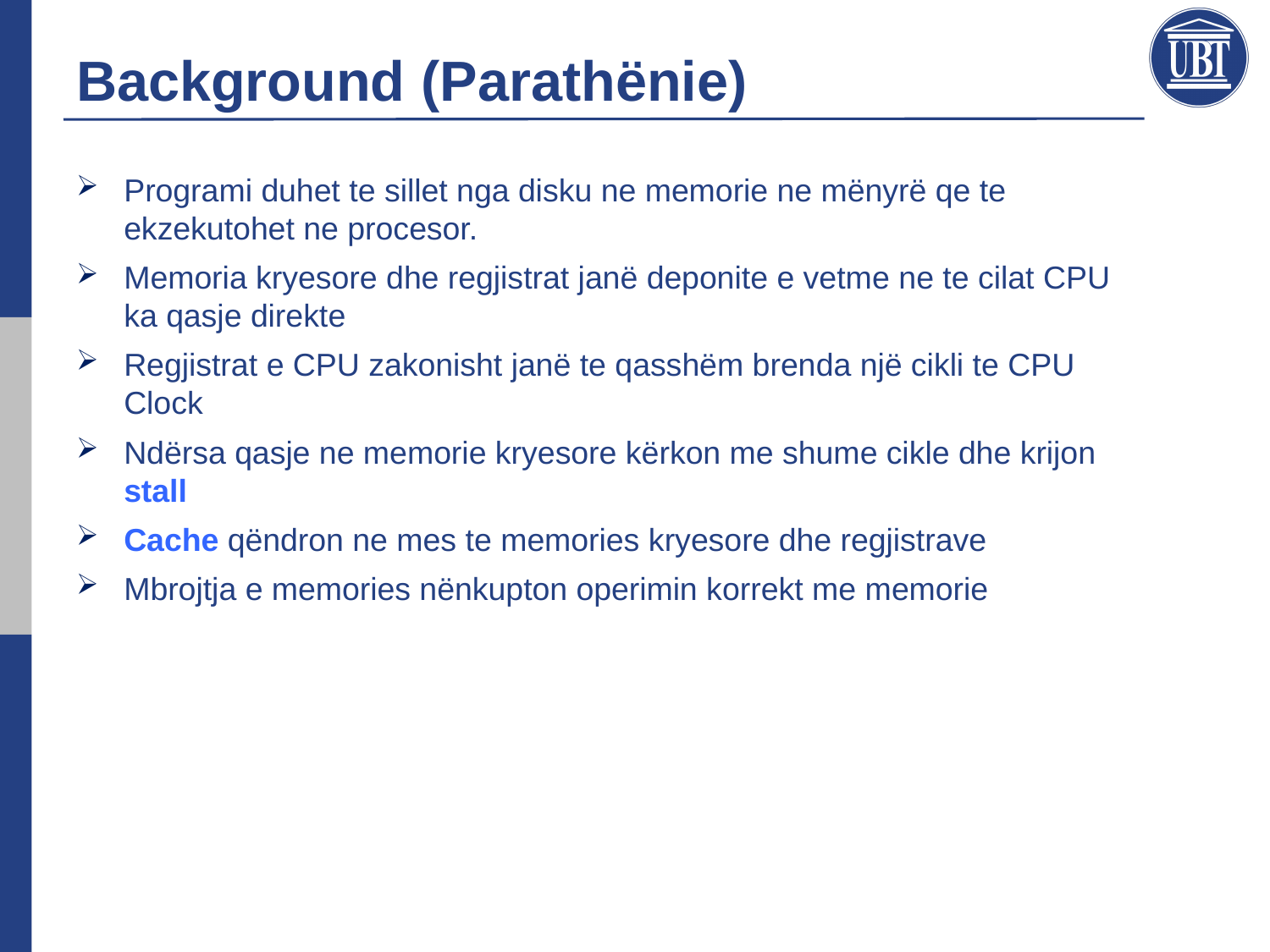

# Background (Parathënie)
Programi duhet te sillet nga disku ne memorie ne mënyrë qe te ekzekutohet ne procesor.
Memoria kryesore dhe regjistrat janë deponite e vetme ne te cilat CPU ka qasje direkte
Regjistrat e CPU zakonisht janë te qasshëm brenda një cikli te CPU Clock
Ndërsa qasje ne memorie kryesore kërkon me shume cikle dhe krijon stall
Cache qëndron ne mes te memories kryesore dhe regjistrave
Mbrojtja e memories nënkupton operimin korrekt me memorie